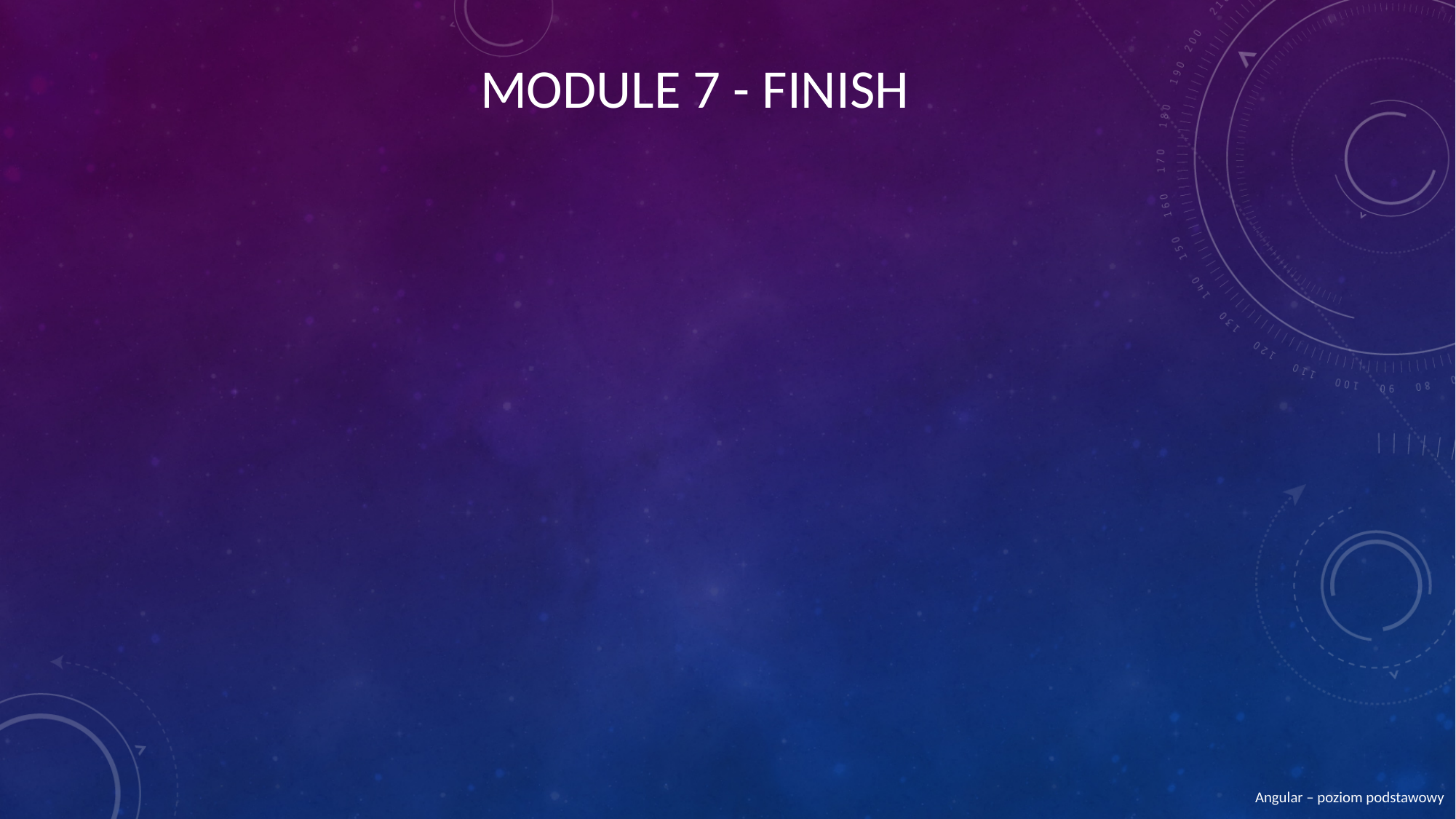

# Module 7 - finish

Angular – poziom podstawowy